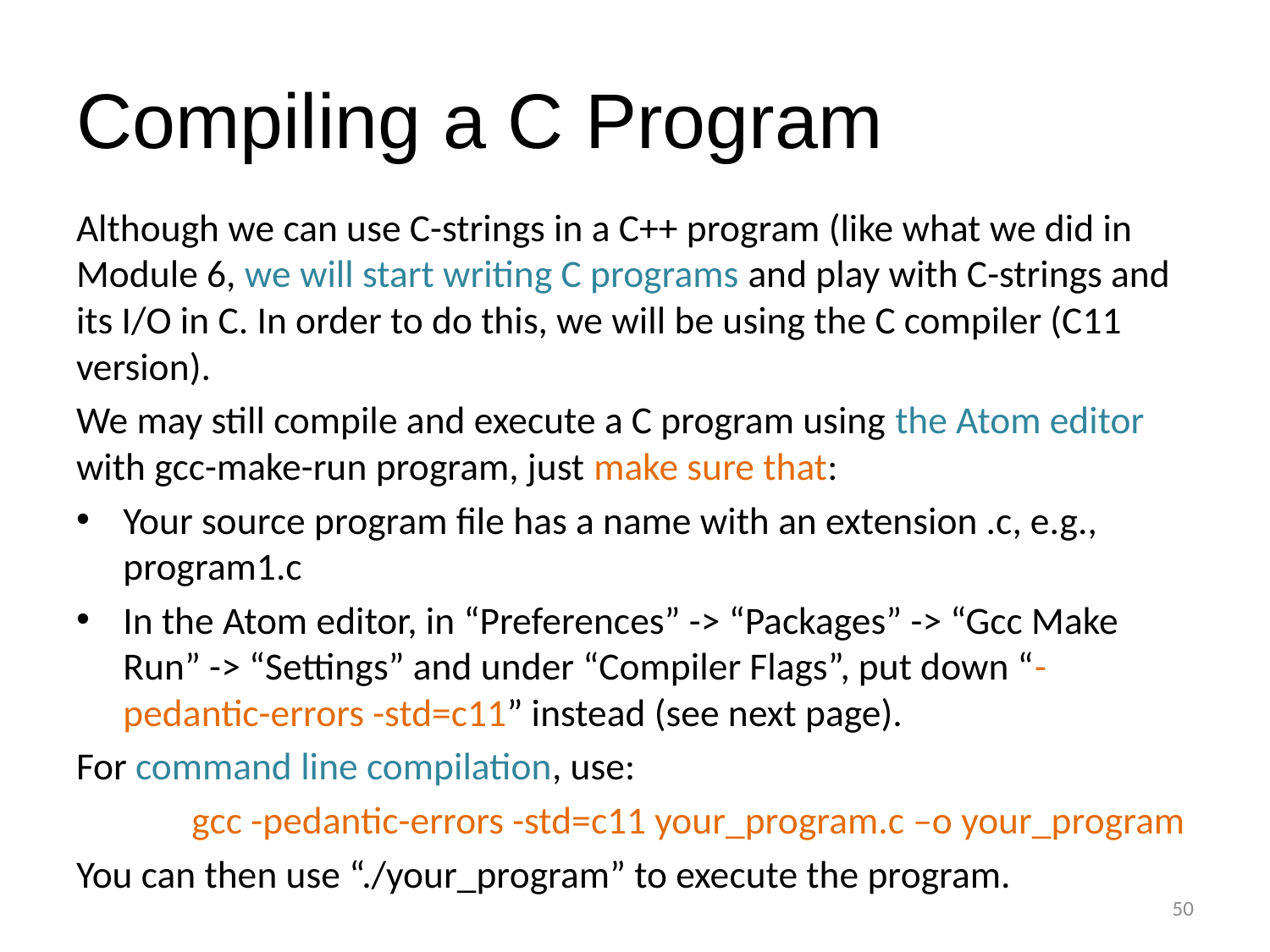

# Compiling a C Program
Although we can use C-strings in a C++ program (like what we did in Module 6, we will start writing C programs and play with C-strings and its I/O in C. In order to do this, we will be using the C compiler (C11 version).
We may still compile and execute a C program using the Atom editor with gcc-make-run program, just make sure that:
Your source program file has a name with an extension .c, e.g., program1.c
In the Atom editor, in “Preferences” -> “Packages” -> “Gcc Make Run” -> “Settings” and under “Compiler Flags”, put down “-pedantic-errors -std=c11” instead (see next page).
For command line compilation, use:
	gcc -pedantic-errors -std=c11 your_program.c –o your_program
You can then use “./your_program” to execute the program.

50